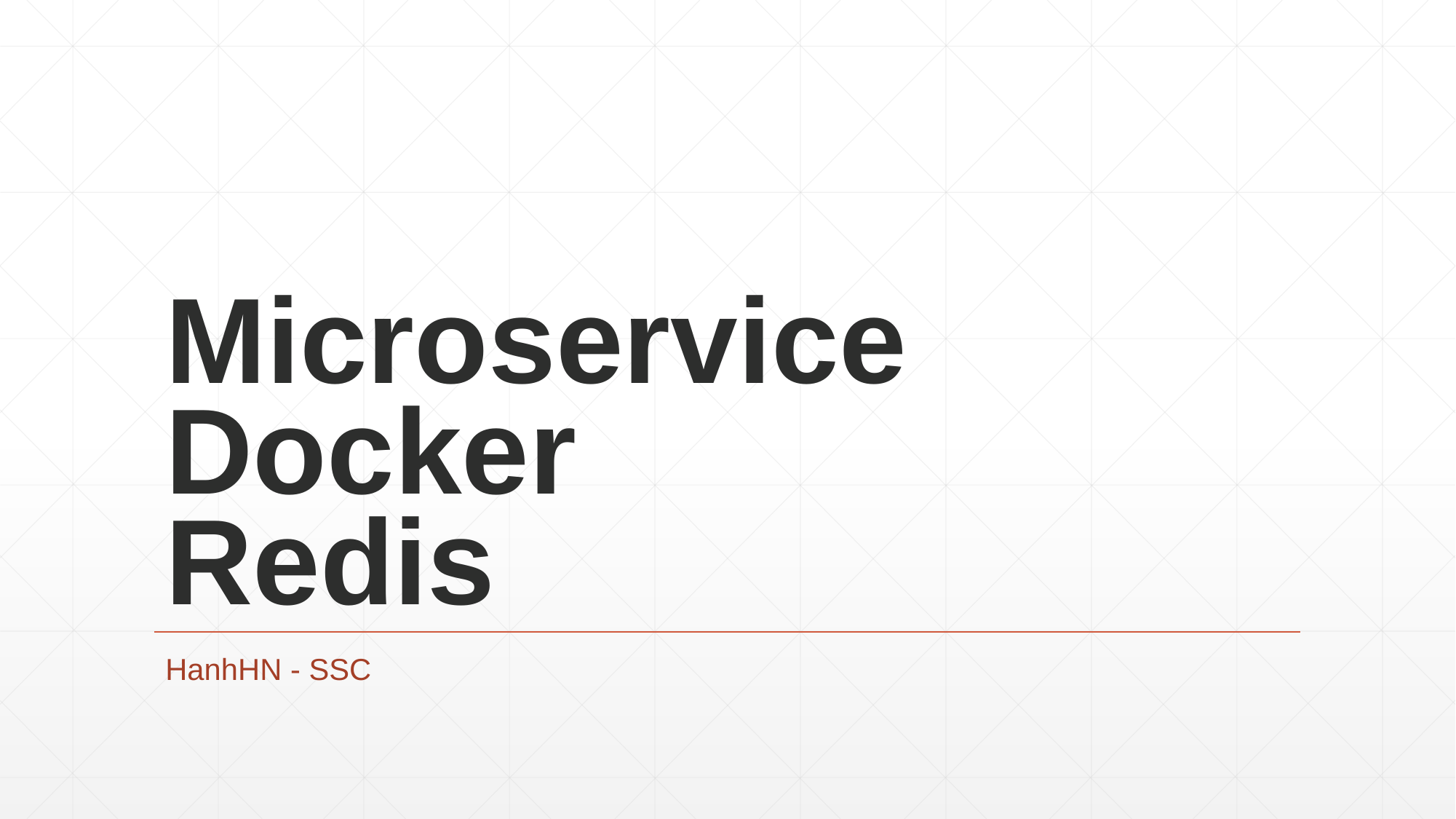

# Microservice Docker Redis
HanhHN - SSC